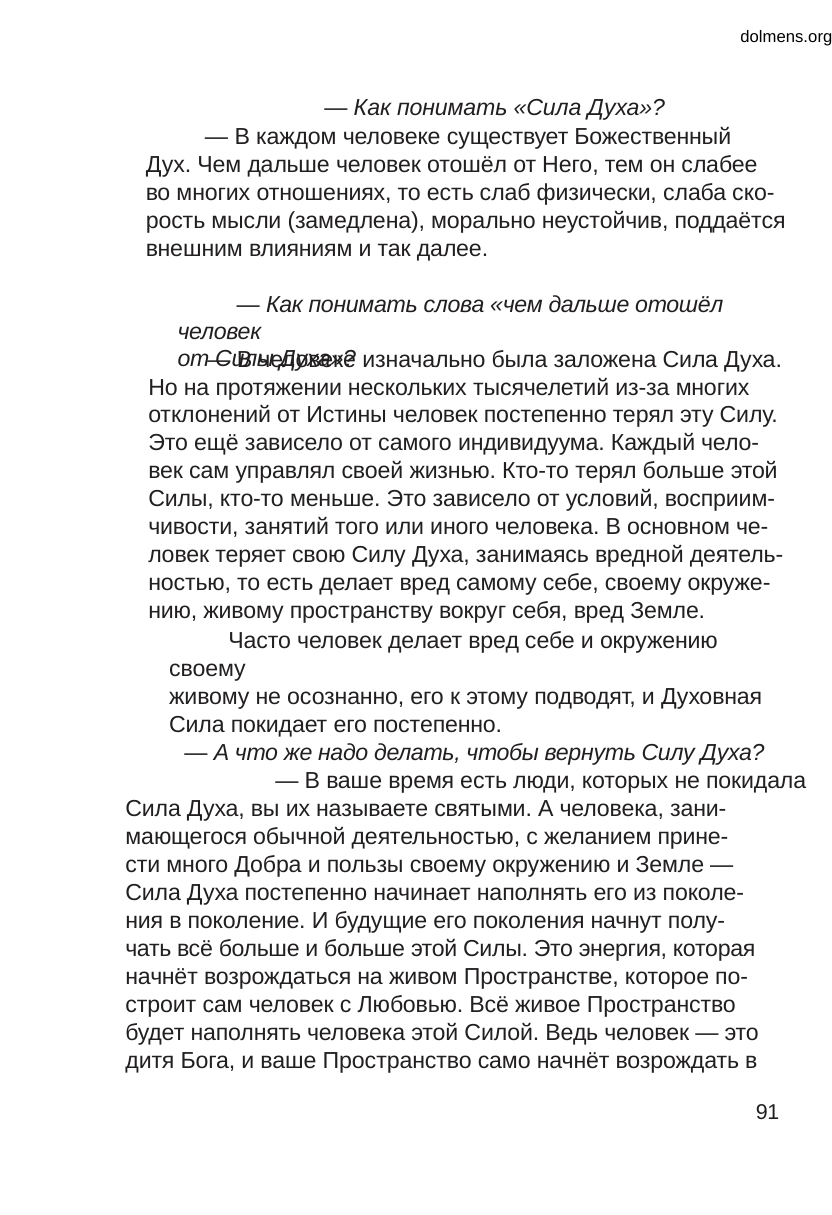

dolmens.org

— Как понимать «Сила Духа»?

— В каждом человеке существует Божественный
Дух. Чем дальше человек отошёл от Него, тем он слабее
во многих отношениях, то есть слаб физически, слаба ско-
рость мысли (замедлена), морально неустойчив, поддаётся
внешним влияниям и так далее.

— Как понимать слова «чем дальше отошёл человек
от Силы Духа»?

— В человеке изначально была заложена Сила Духа.
Но на протяжении нескольких тысячелетий из-за многих
отклонений от Истины человек постепенно терял эту Силу.
Это ещё зависело от самого индивидуума. Каждый чело-
век сам управлял своей жизнью. Кто-то терял больше этой
Силы, кто-то меньше. Это зависело от условий, восприим-
чивости, занятий того или иного человека. В основном че-
ловек теряет свою Силу Духа, занимаясь вредной деятель-
ностью, то есть делает вред самому себе, своему окруже-
нию, живому пространству вокруг себя, вред Земле.

Часто человек делает вред себе и окружению своему
живому не осознанно, его к этому подводят, и Духовная
Сила покидает его постепенно.

— А что же надо делать, чтобы вернуть Силу Духа?
	— В ваше время есть люди, которых не покидала
Сила Духа, вы их называете святыми. А человека, зани-
мающегося обычной деятельностью, с желанием прине-
сти много Добра и пользы своему окружению и Земле —
Сила Духа постепенно начинает наполнять его из поколе-
ния в поколение. И будущие его поколения начнут полу-
чать всё больше и больше этой Силы. Это энергия, которая
начнёт возрождаться на живом Пространстве, которое по-
строит сам человек с Любовью. Всё живое Пространство
будет наполнять человека этой Силой. Ведь человек — это
дитя Бога, и ваше Пространство само начнёт возрождать в

91